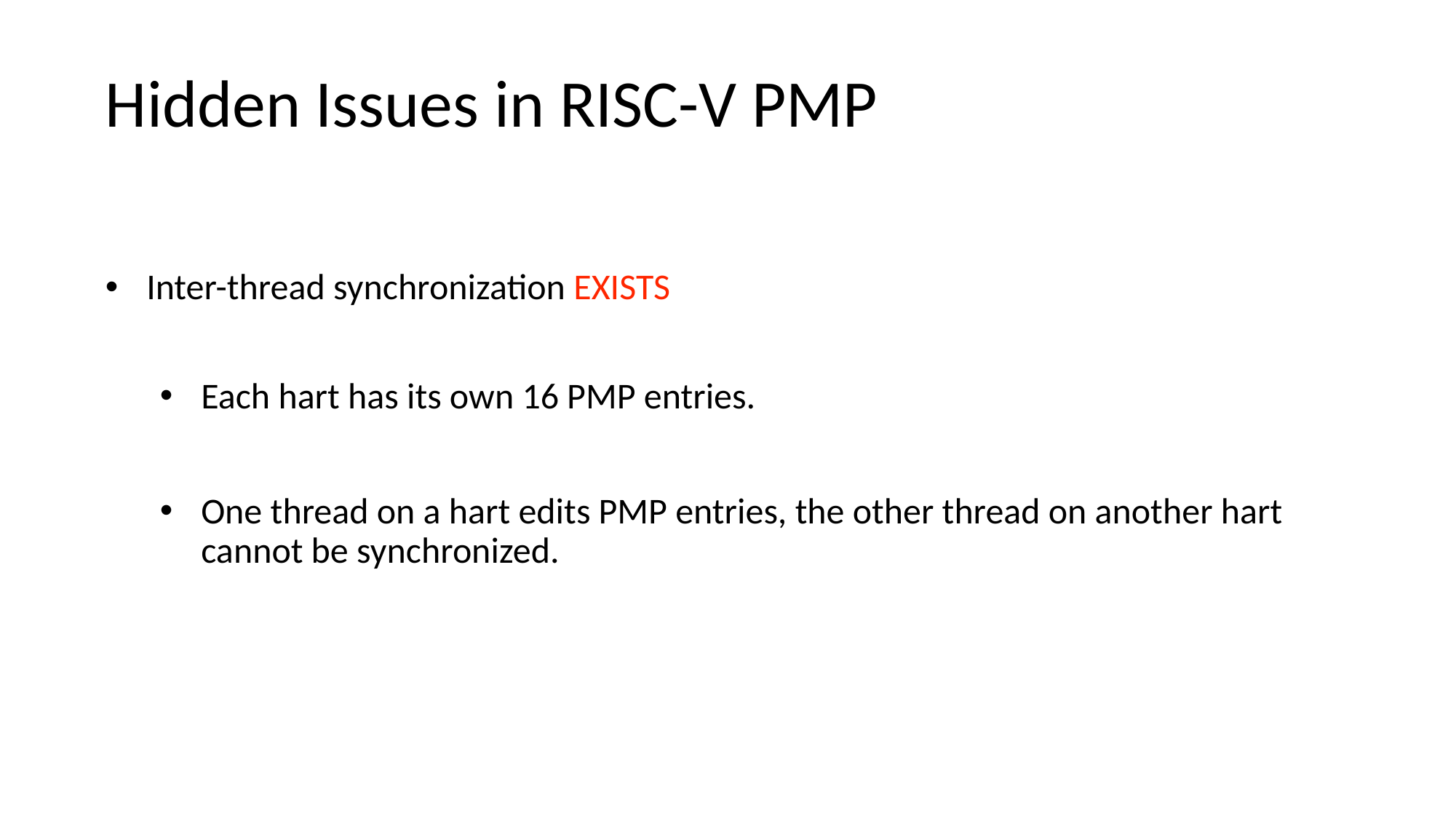

# Hidden Issues in RISC-V PMP

Inter-thread synchronization EXISTS

Each hart has its own 16 PMP entries.

One thread on a hart edits PMP entries, the other thread on another hart cannot be synchronized.